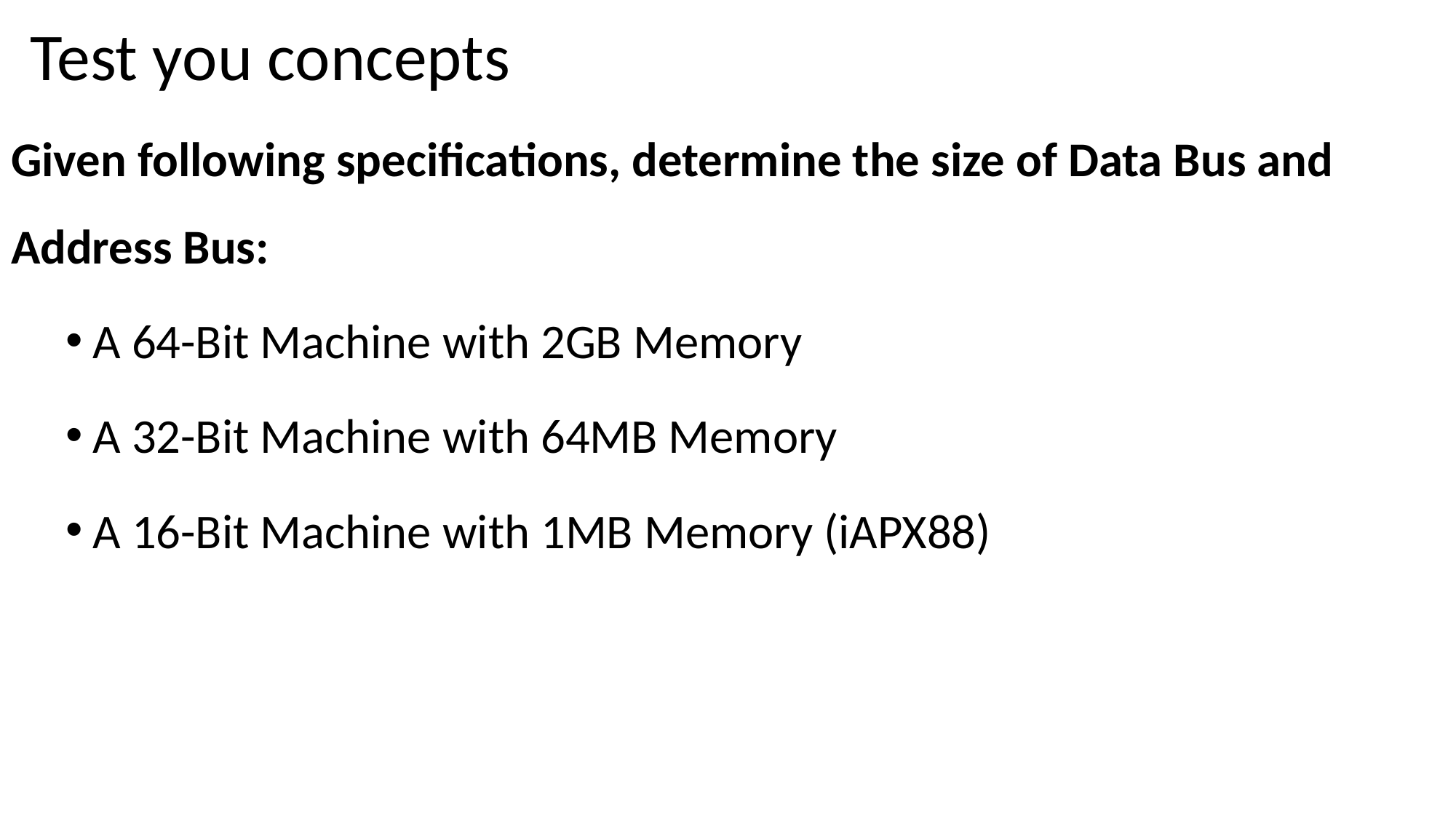

# Test you concepts
Given following specifications, determine the size of Data Bus and Address Bus:
A 64-Bit Machine with 2GB Memory
A 32-Bit Machine with 64MB Memory
A 16-Bit Machine with 1MB Memory (iAPX88)